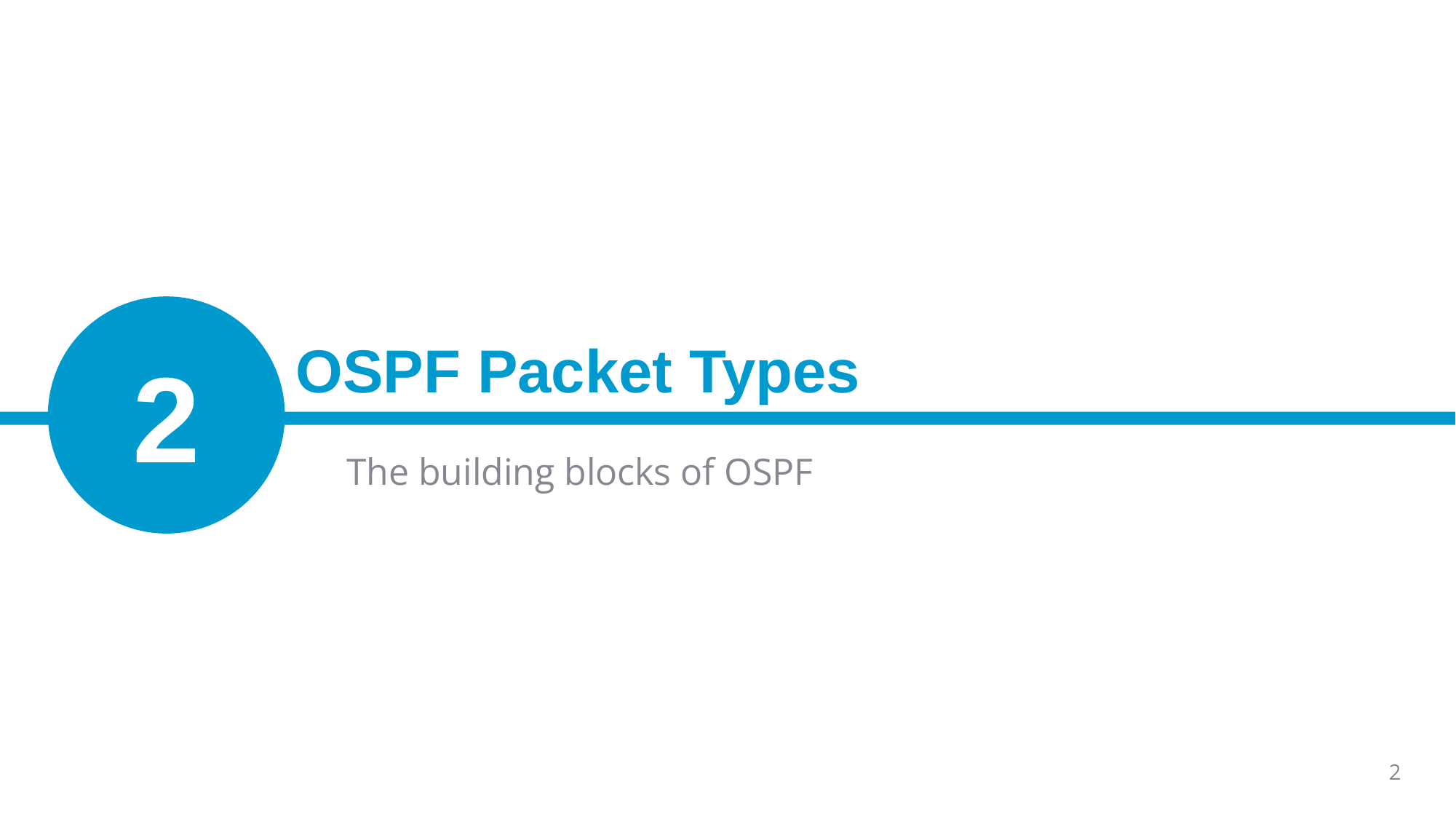

# OSPF Packet Types
2

The building blocks of OSPF